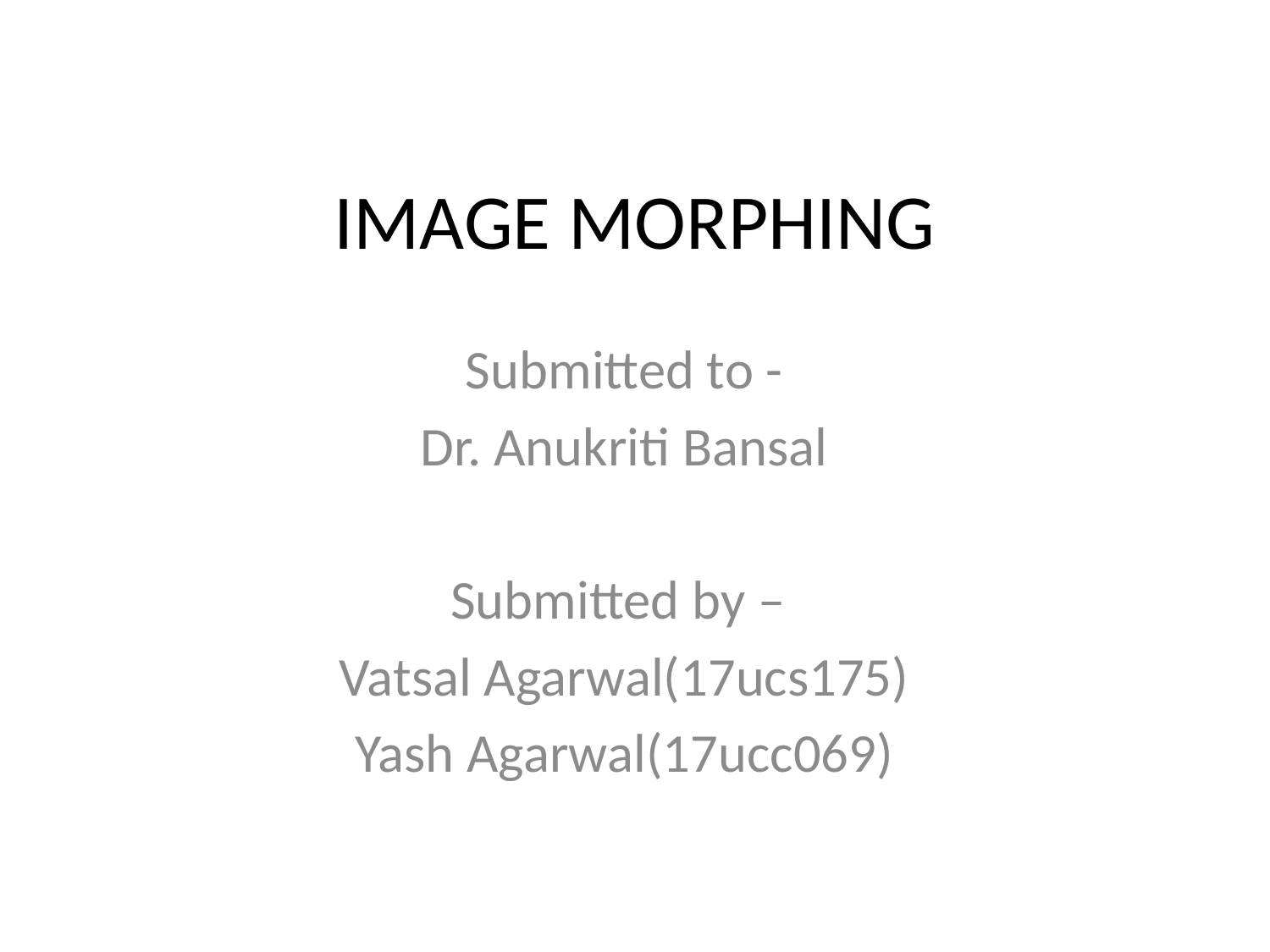

# IMAGE MORPHING
Submitted to -
Dr. Anukriti Bansal

Submitted by –
Vatsal Agarwal(17ucs175)
Yash Agarwal(17ucc069)